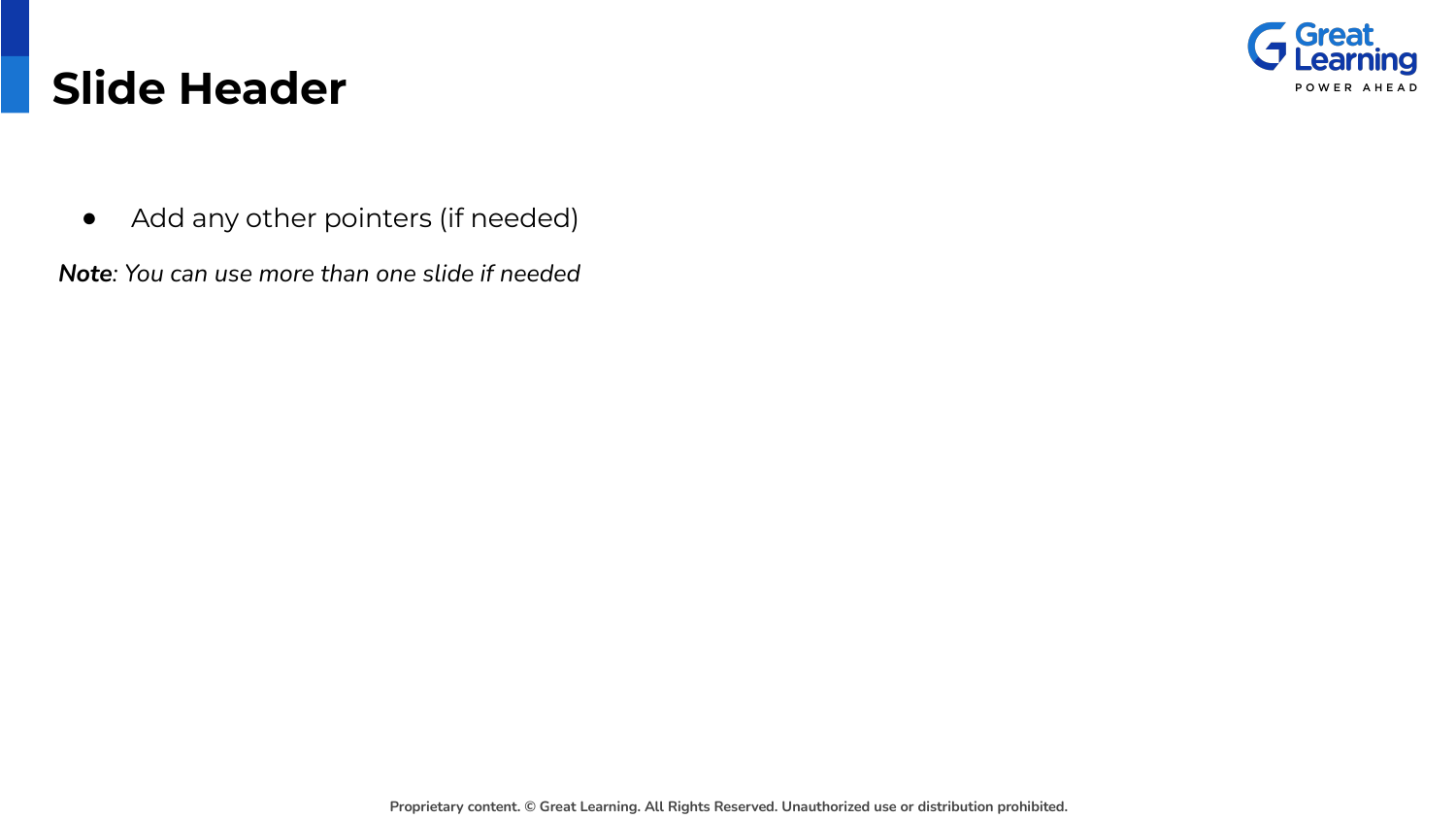

Slide Header
Add any other pointers (if needed)
Note: You can use more than one slide if needed